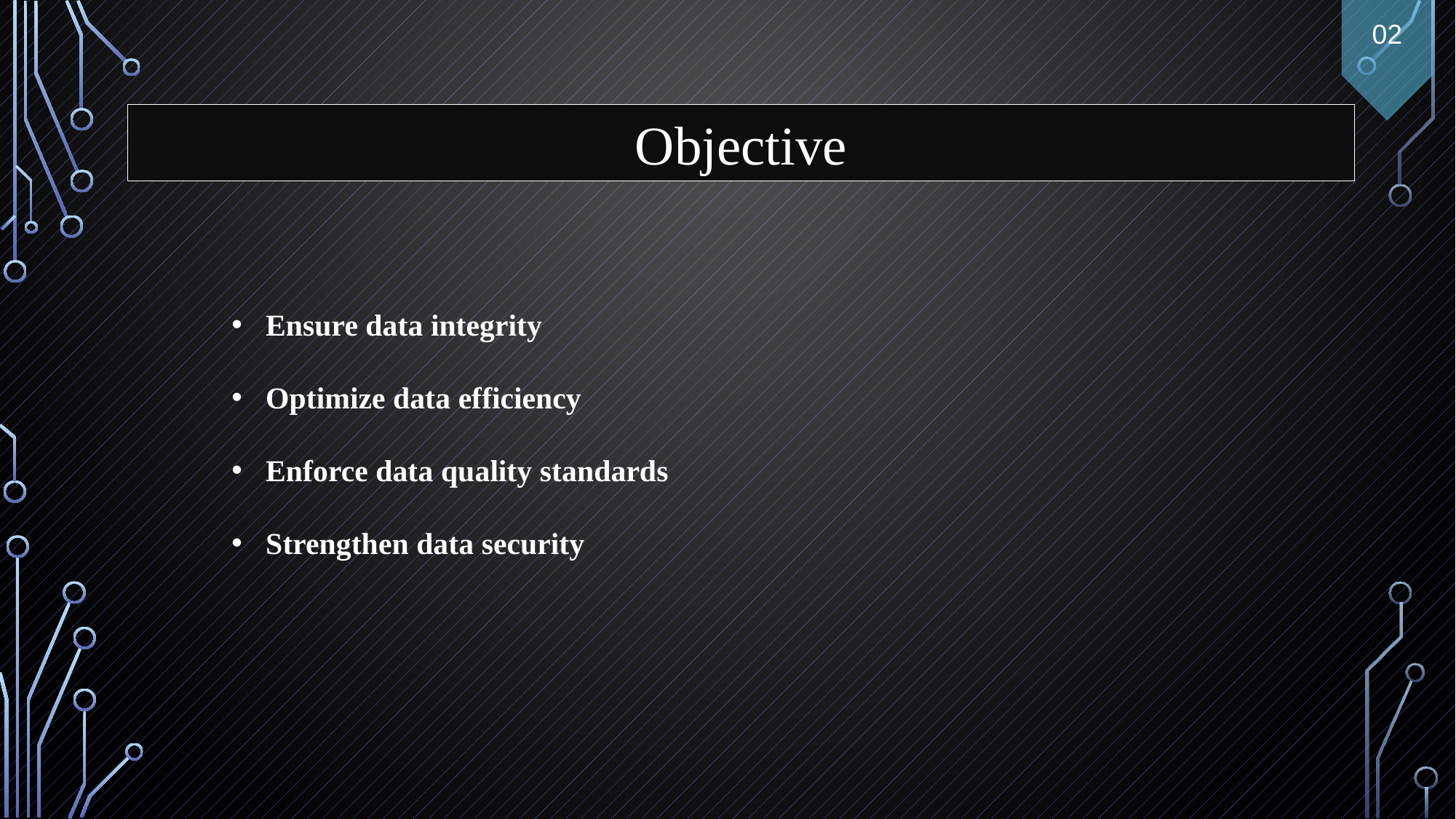

02

Objective

Ensure data integrity

Optimize data efficiency

Enforce data quality standards

Strengthen data security

the